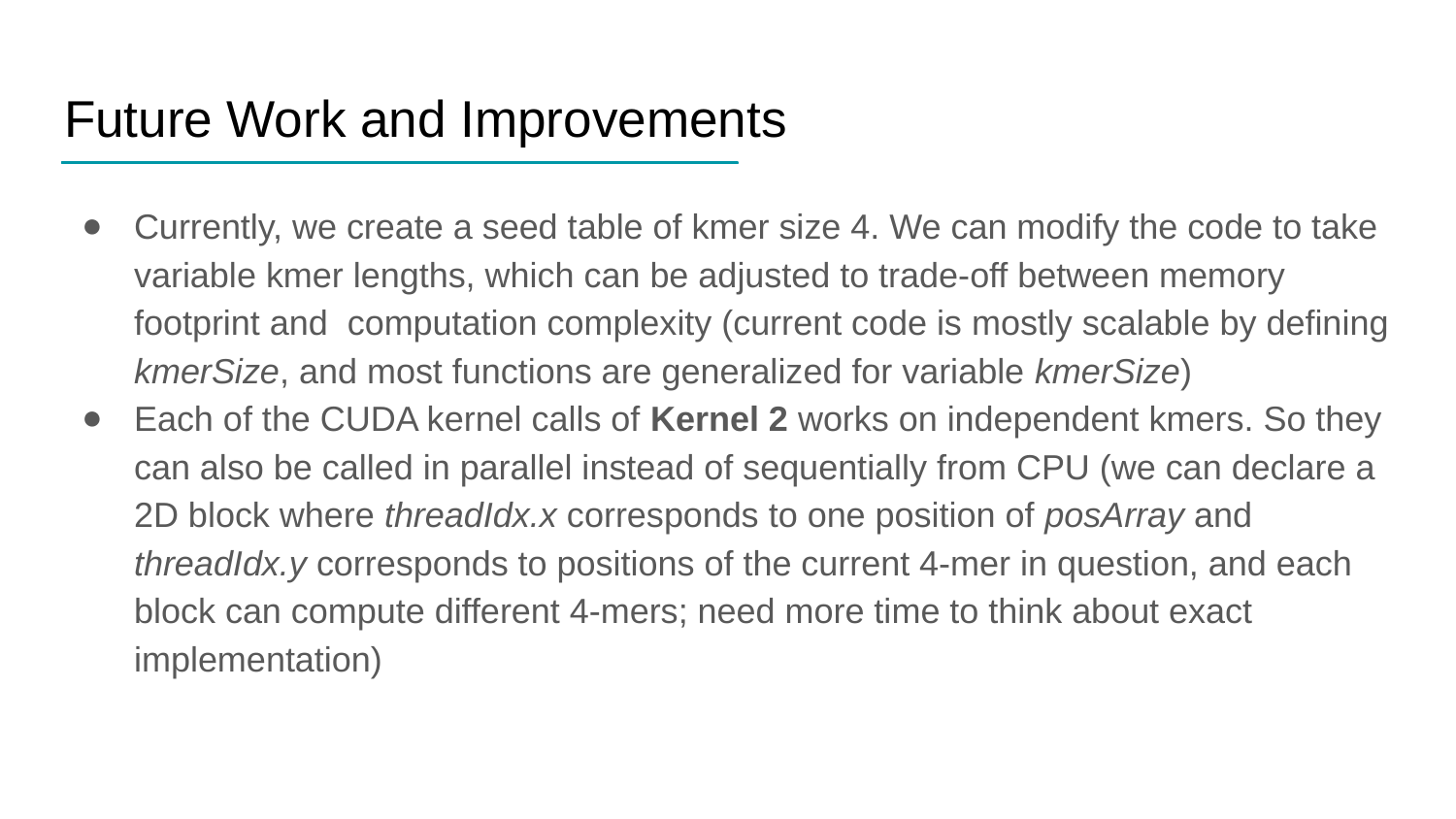

# Future Work and Improvements
Currently, we create a seed table of kmer size 4. We can modify the code to take variable kmer lengths, which can be adjusted to trade-off between memory footprint and  computation complexity (current code is mostly scalable by defining kmerSize, and most functions are generalized for variable kmerSize)
Each of the CUDA kernel calls of Kernel 2 works on independent kmers. So they can also be called in parallel instead of sequentially from CPU (we can declare a 2D block where threadIdx.x corresponds to one position of posArray and threadIdx.y corresponds to positions of the current 4-mer in question, and each block can compute different 4-mers; need more time to think about exact implementation)